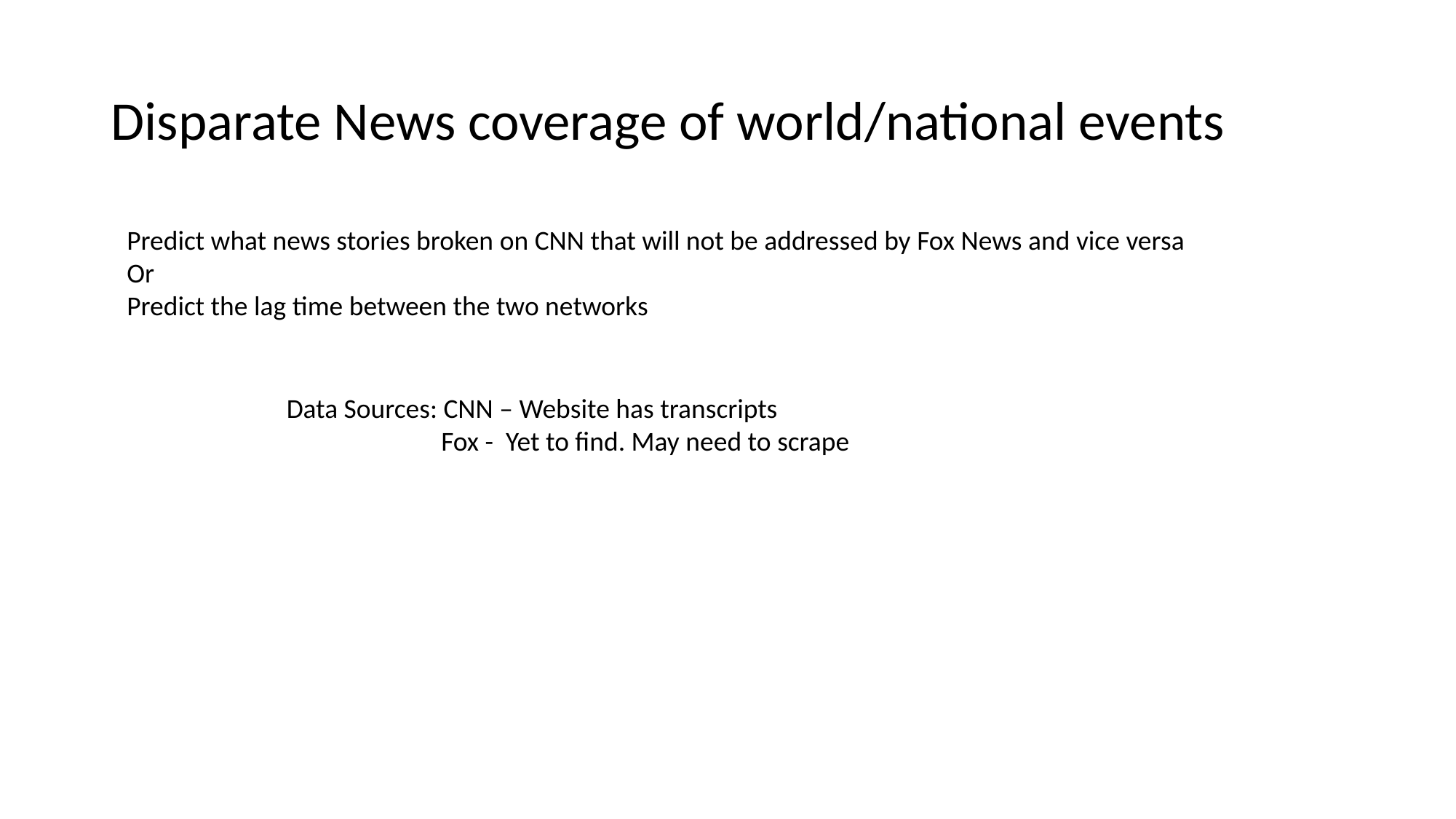

# Disparate News coverage of world/national events
Predict what news stories broken on CNN that will not be addressed by Fox News and vice versa
Or
Predict the lag time between the two networks
Data Sources: CNN – Website has transcripts
                         Fox -  Yet to find. May need to scrape